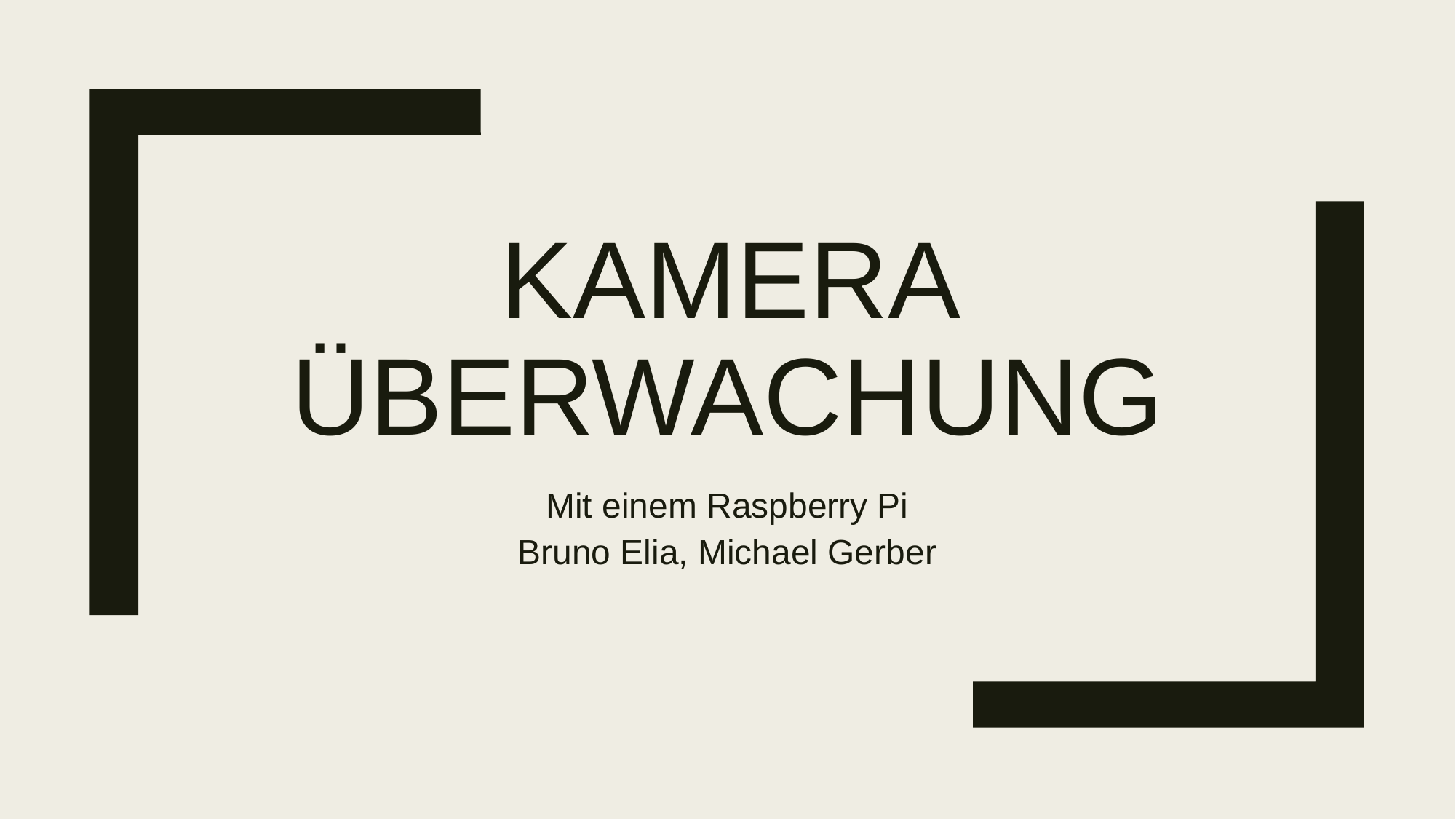

# Kamera Überwachung
Mit einem Raspberry Pi
Bruno Elia, Michael Gerber